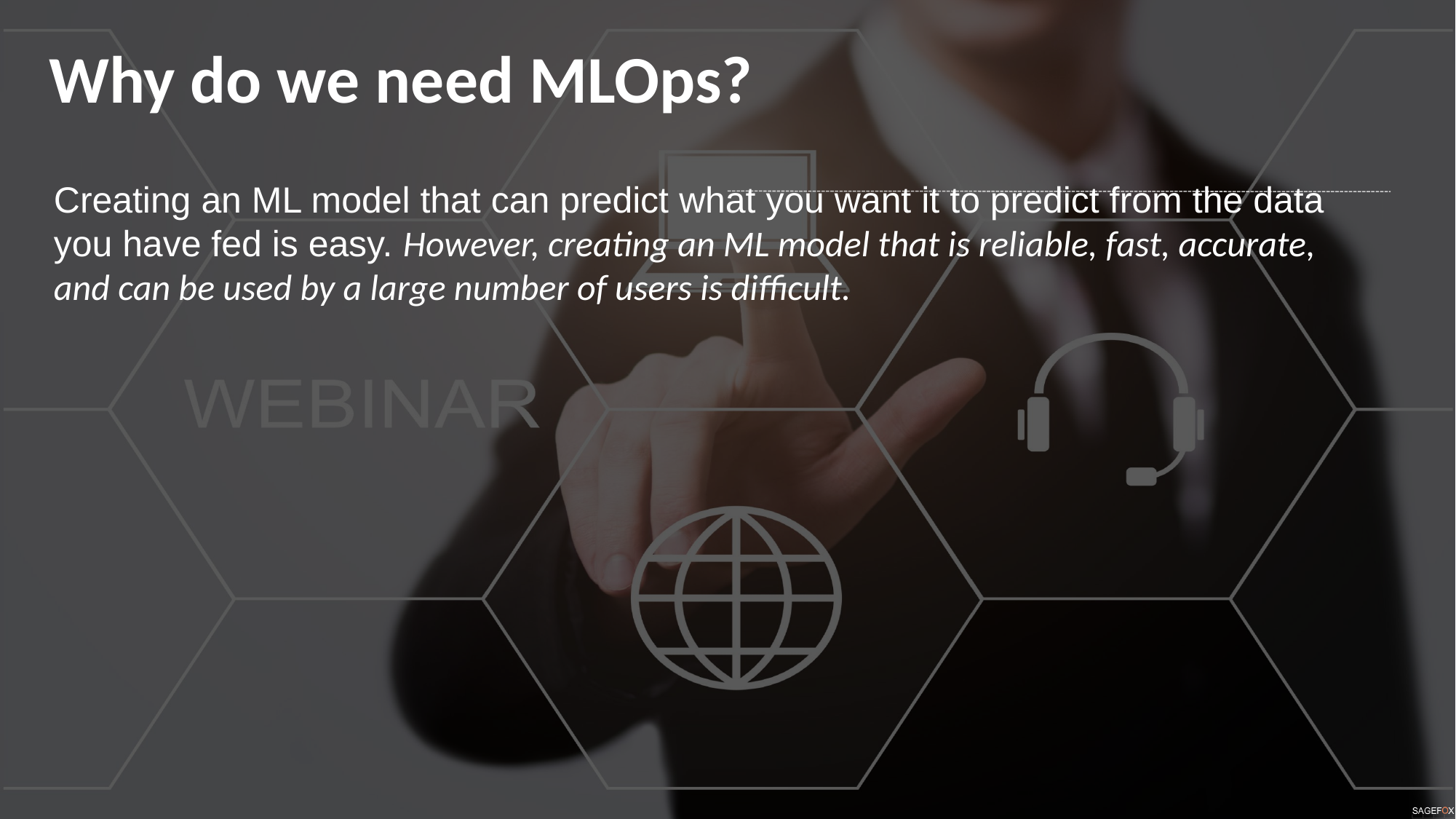

Why do we need MLOps?

Creating an ML model that can predict what you want it to predict from the data you have fed is easy. However, creating an ML model that is reliable, fast, accurate, and can be used by a large number of users is difficult.